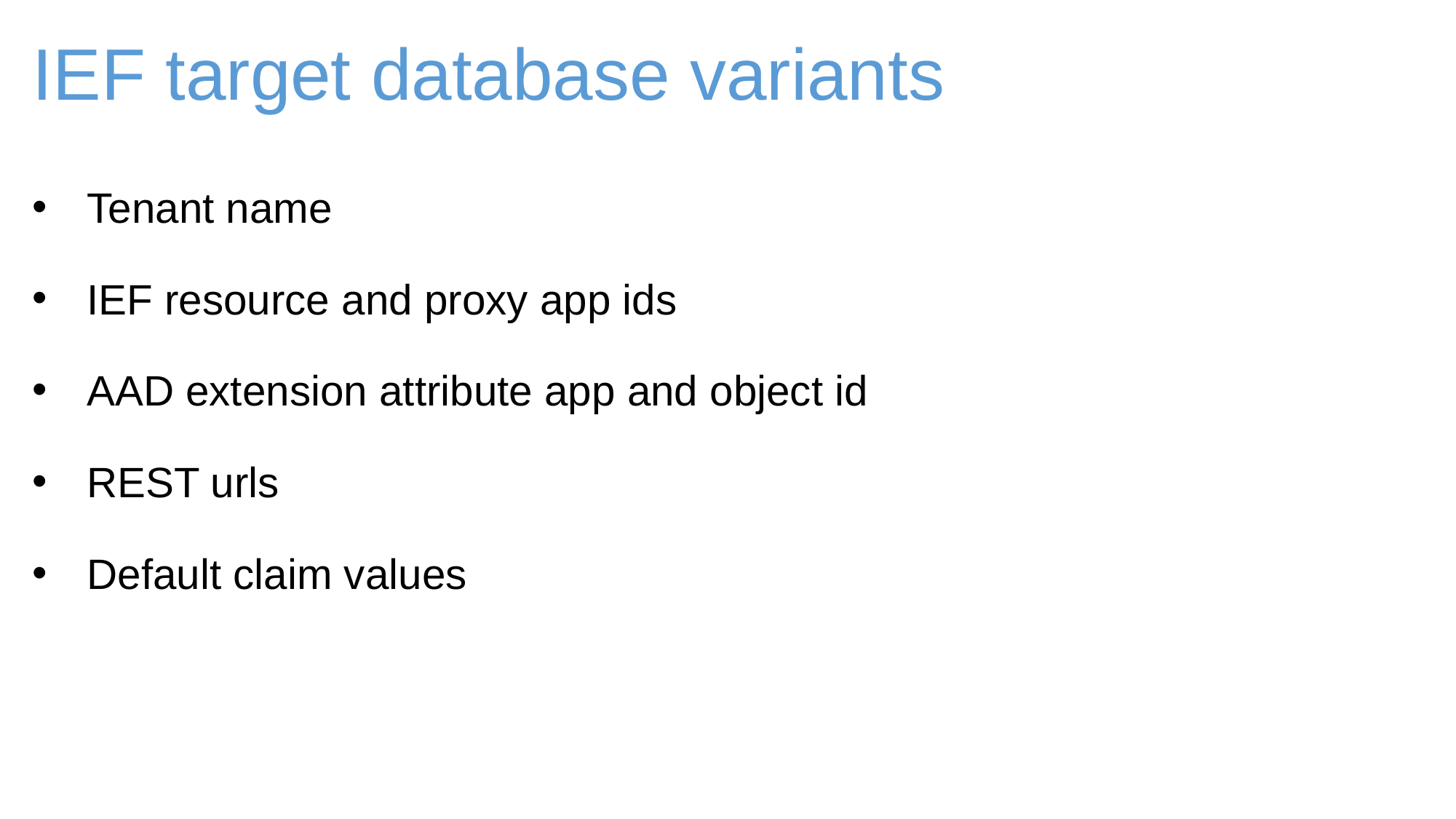

# IEF target database variants
Tenant name
IEF resource and proxy app ids
AAD extension attribute app and object id
REST urls
Default claim values